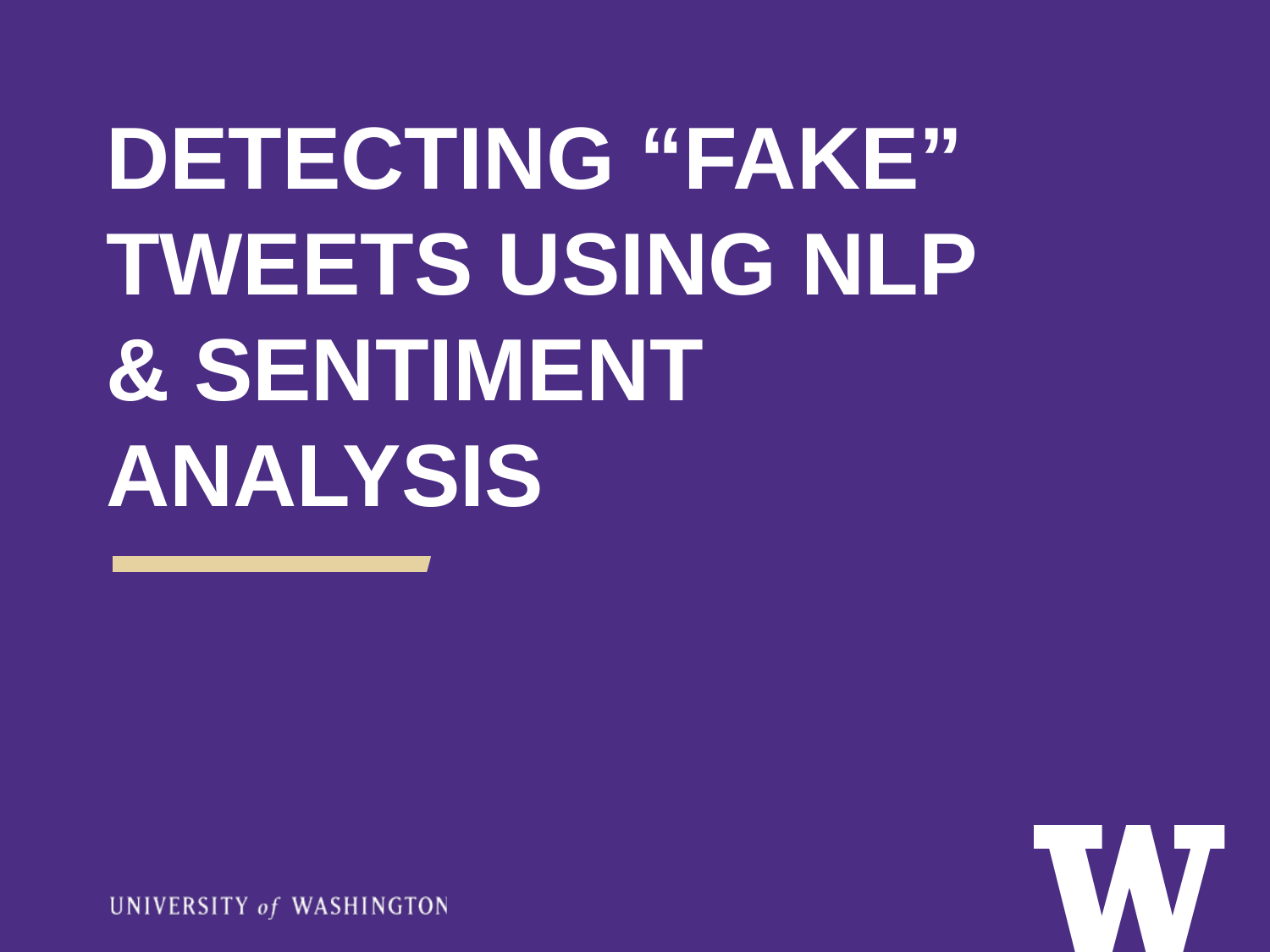

# DETECTING “FAKE” TWEETS USING NLP & SENTIMENT ANALYSIS